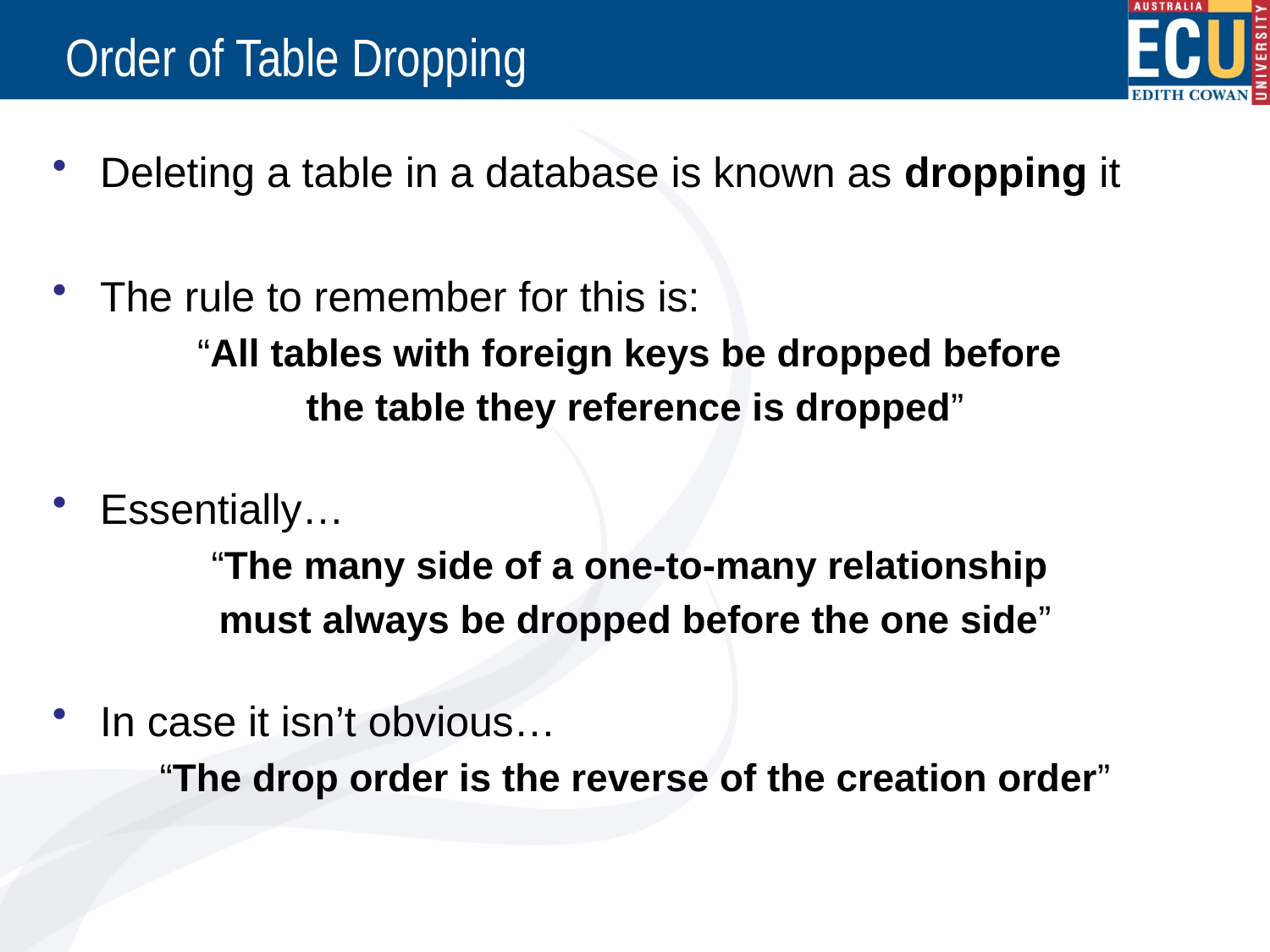

# Order of Table Dropping
Deleting a table in a database is known as dropping it

The rule to remember for this is:
“All tables with foreign keys be dropped before
the table they reference is dropped”

Essentially…
“The many side of a one-to-many relationship
must always be dropped before the one side”

In case it isn’t obvious…
“The drop order is the reverse of the creation order”